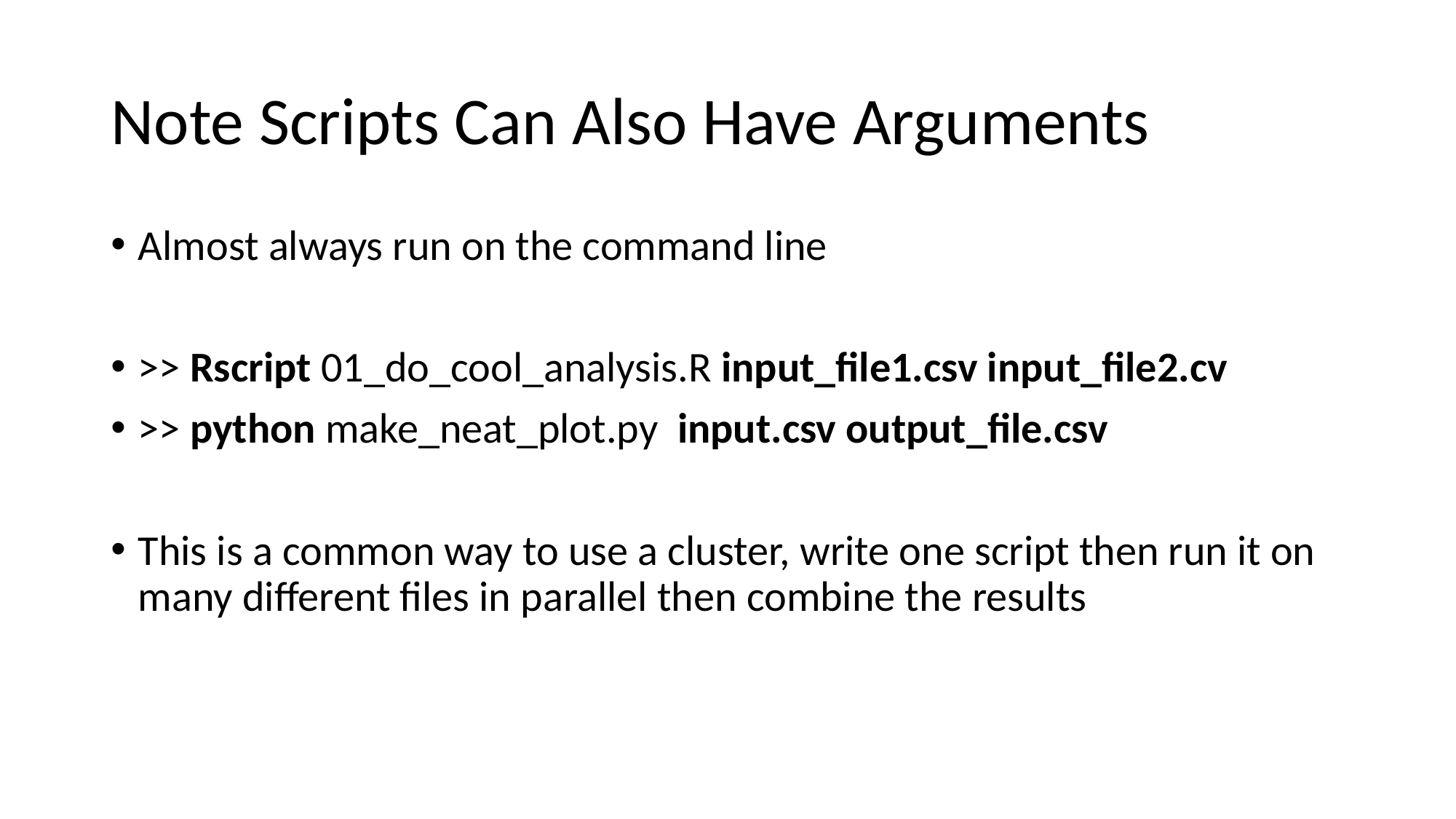

# Note Scripts Can Also Have Arguments
Almost always run on the command line

>> Rscript 01_do_cool_analysis.R input_file1.csv input_file2.cv
>> python make_neat_plot.py  input.csv output_file.csv

This is a common way to use a cluster, write one script then run it on many different files in parallel then combine the results